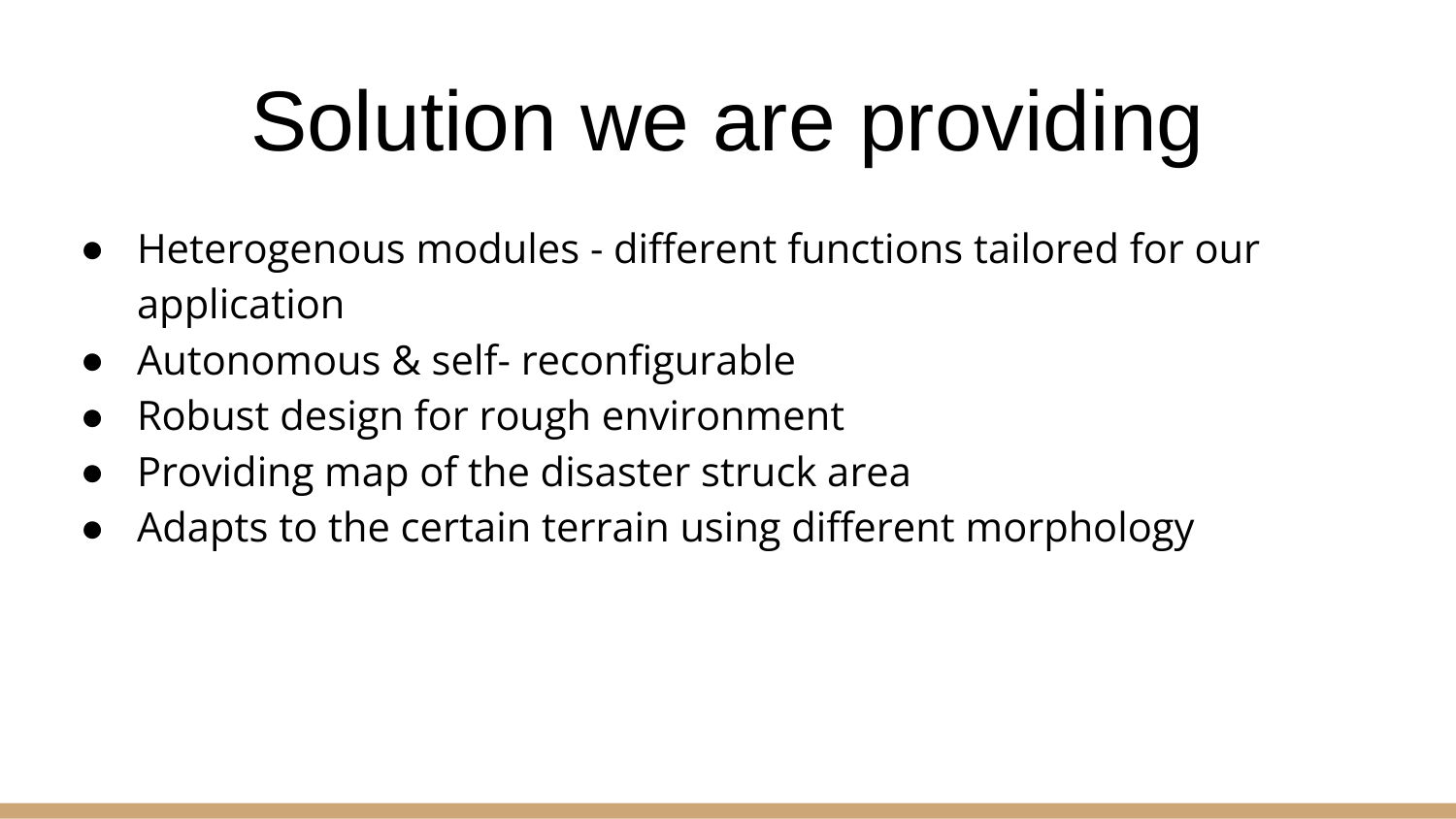

# Solution we are providing
Heterogenous modules - different functions tailored for our application
Autonomous & self- reconfigurable
Robust design for rough environment
Providing map of the disaster struck area
Adapts to the certain terrain using different morphology